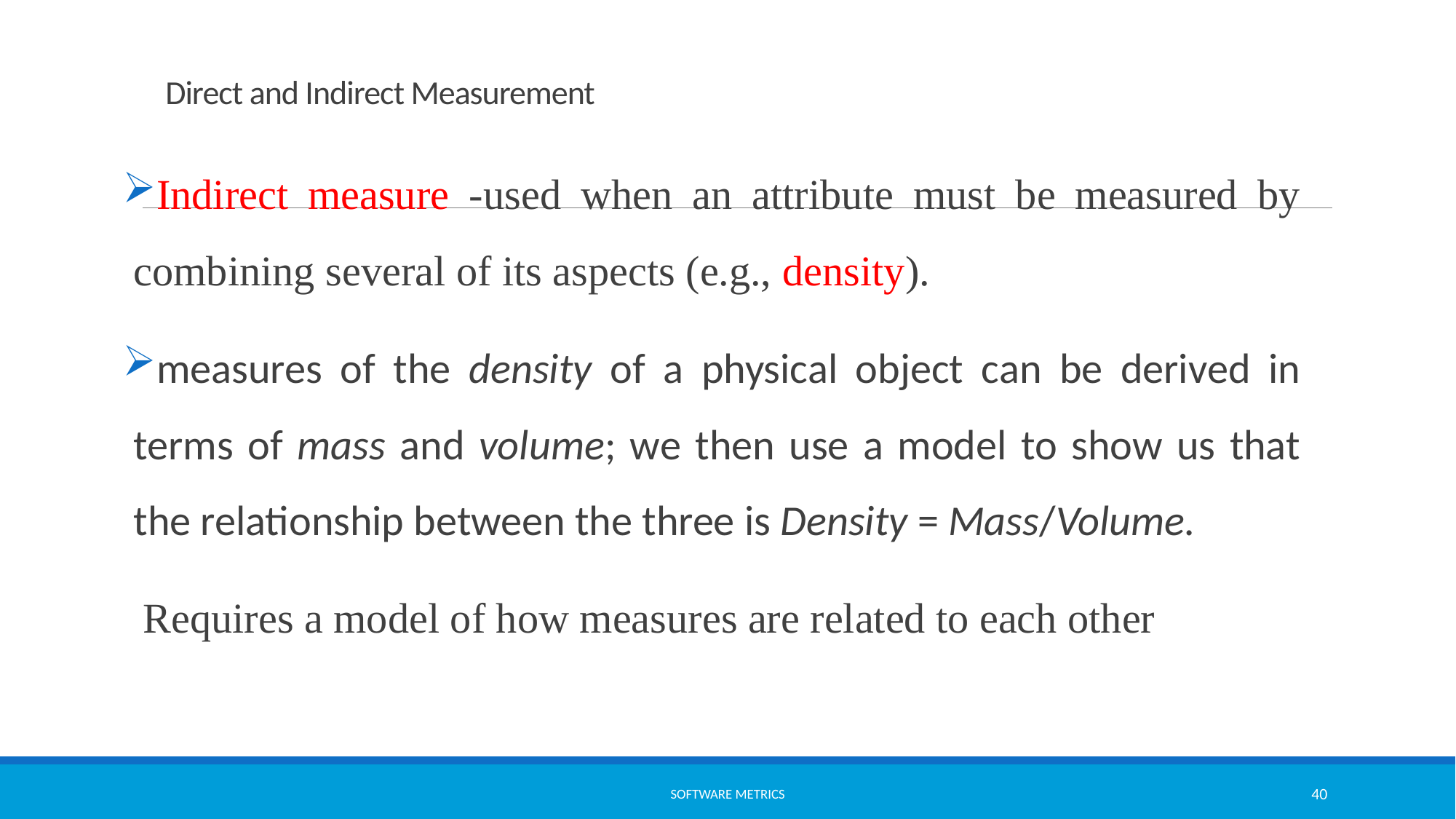

# Direct and Indirect Measurement
Indirect measure -used when an attribute must be measured by combining several of its aspects (e.g., density).
measures of the density of a physical object can be derived in terms of mass and volume; we then use a model to show us that the relationship between the three is Density = Mass/Volume.
 Requires a model of how measures are related to each other
software metrics
40